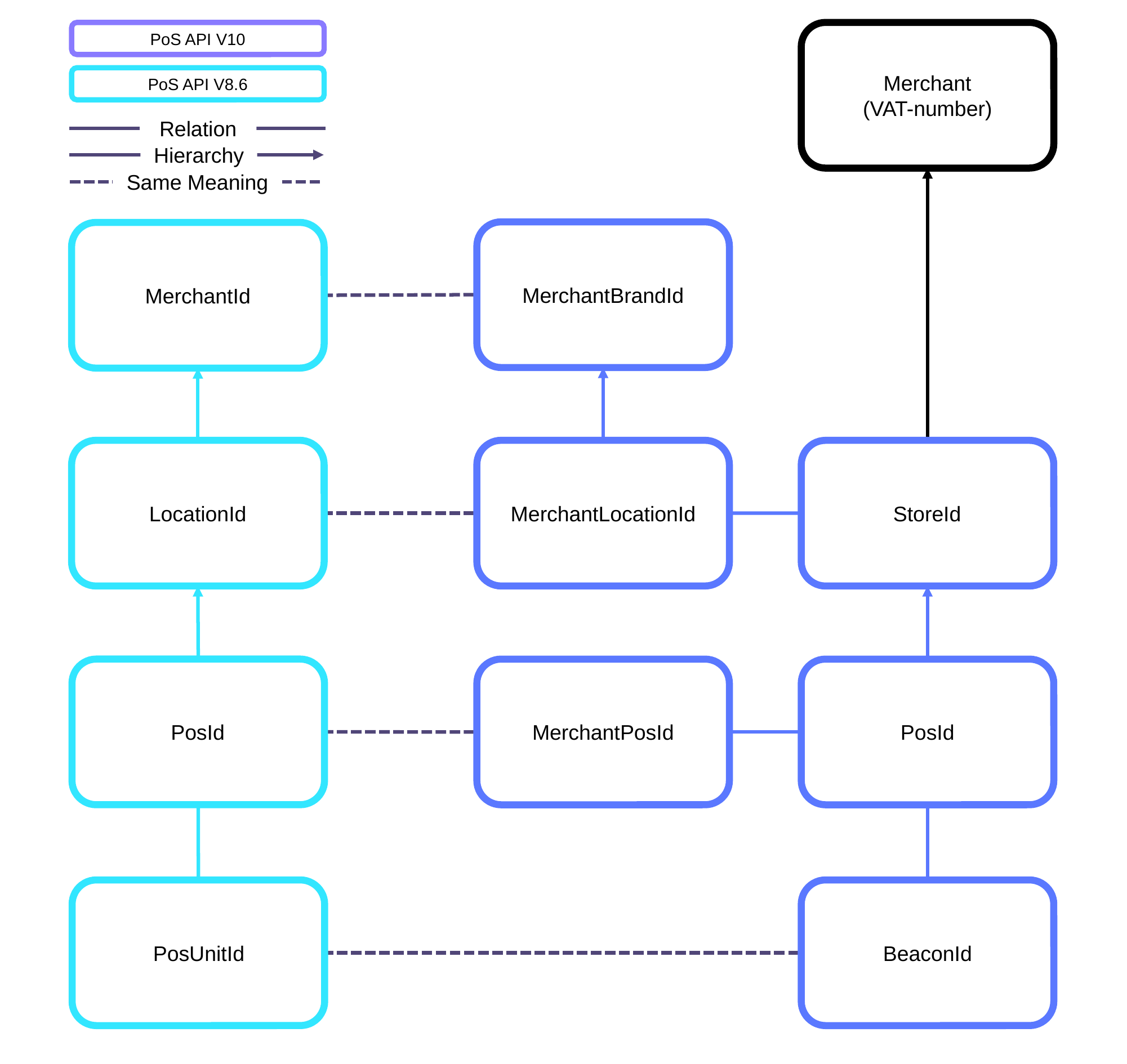

PoS API V10

PoS API V8.6
Merchant
(VAT-number)
Relation
Hierarchy
Same Meaning

MerchantBrandId
MerchantId

LocationId
StoreId
MerchantLocationId

MerchantPosId
PosId
PosId

PosUnitId
BeaconId